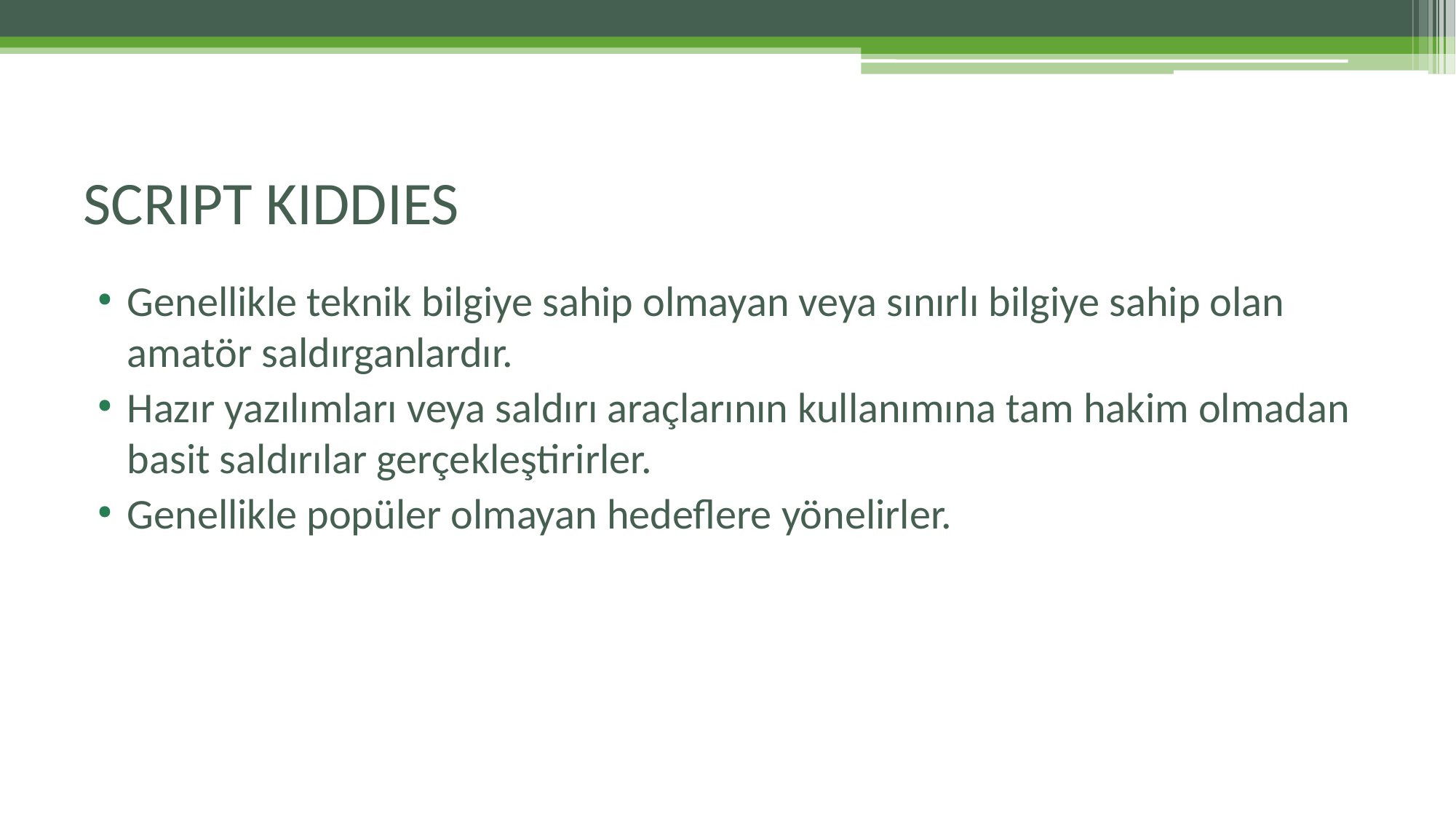

# SCRIPT KIDDIES
Genellikle teknik bilgiye sahip olmayan veya sınırlı bilgiye sahip olan amatör saldırganlardır.
Hazır yazılımları veya saldırı araçlarının kullanımına tam hakim olmadan basit saldırılar gerçekleştirirler.
Genellikle popüler olmayan hedeflere yönelirler.